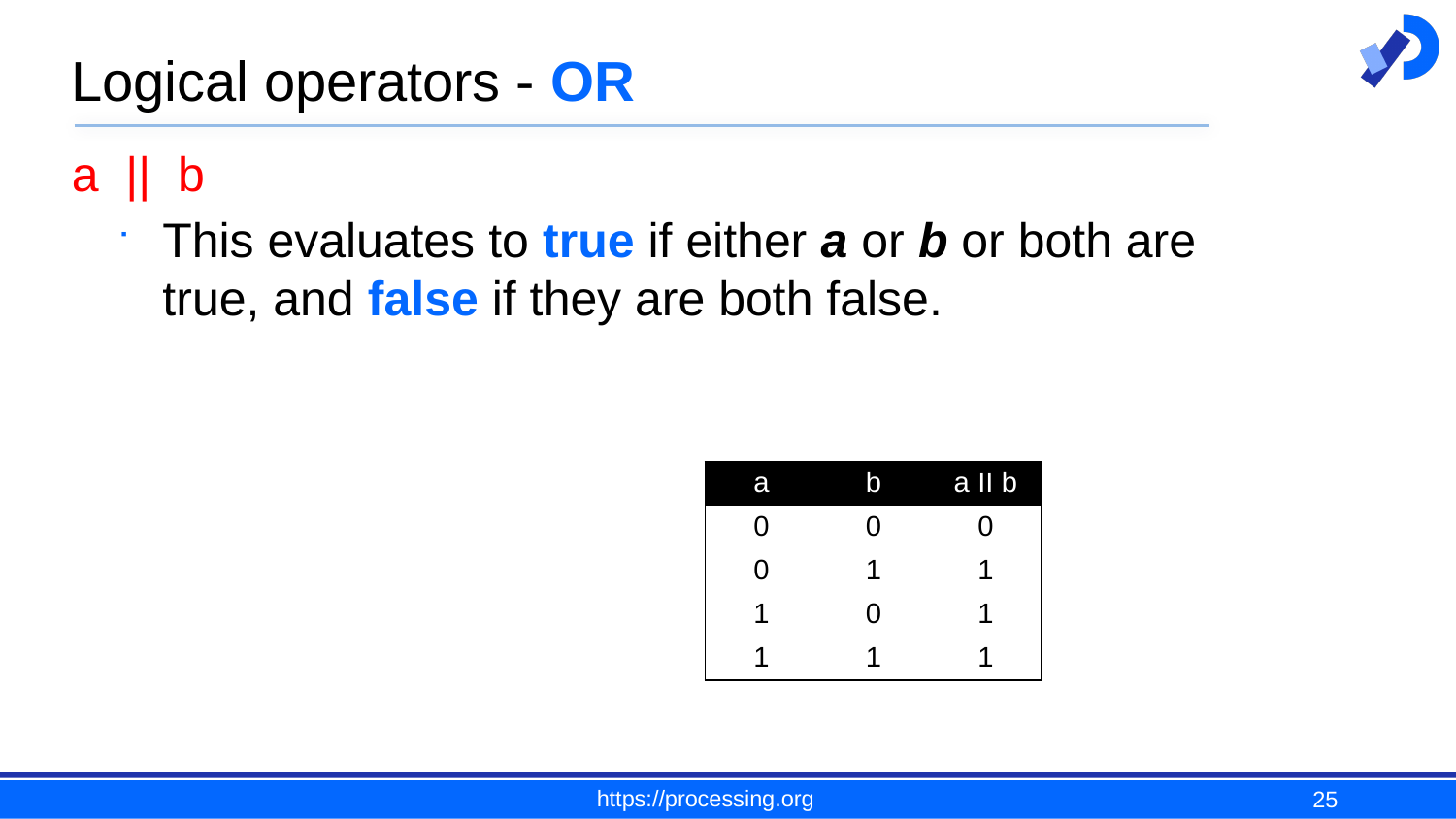

# Logical operators - OR
a  ||  b
This evaluates to true if either a or b or both are true, and false if they are both false.

| a | b | a II b |
| --- | --- | --- |
| 0 | 0 | 0 |
| 0 | 1 | 1 |
| 1 | 0 | 1 |
| 1 | 1 | 1 |
25
https://processing.org